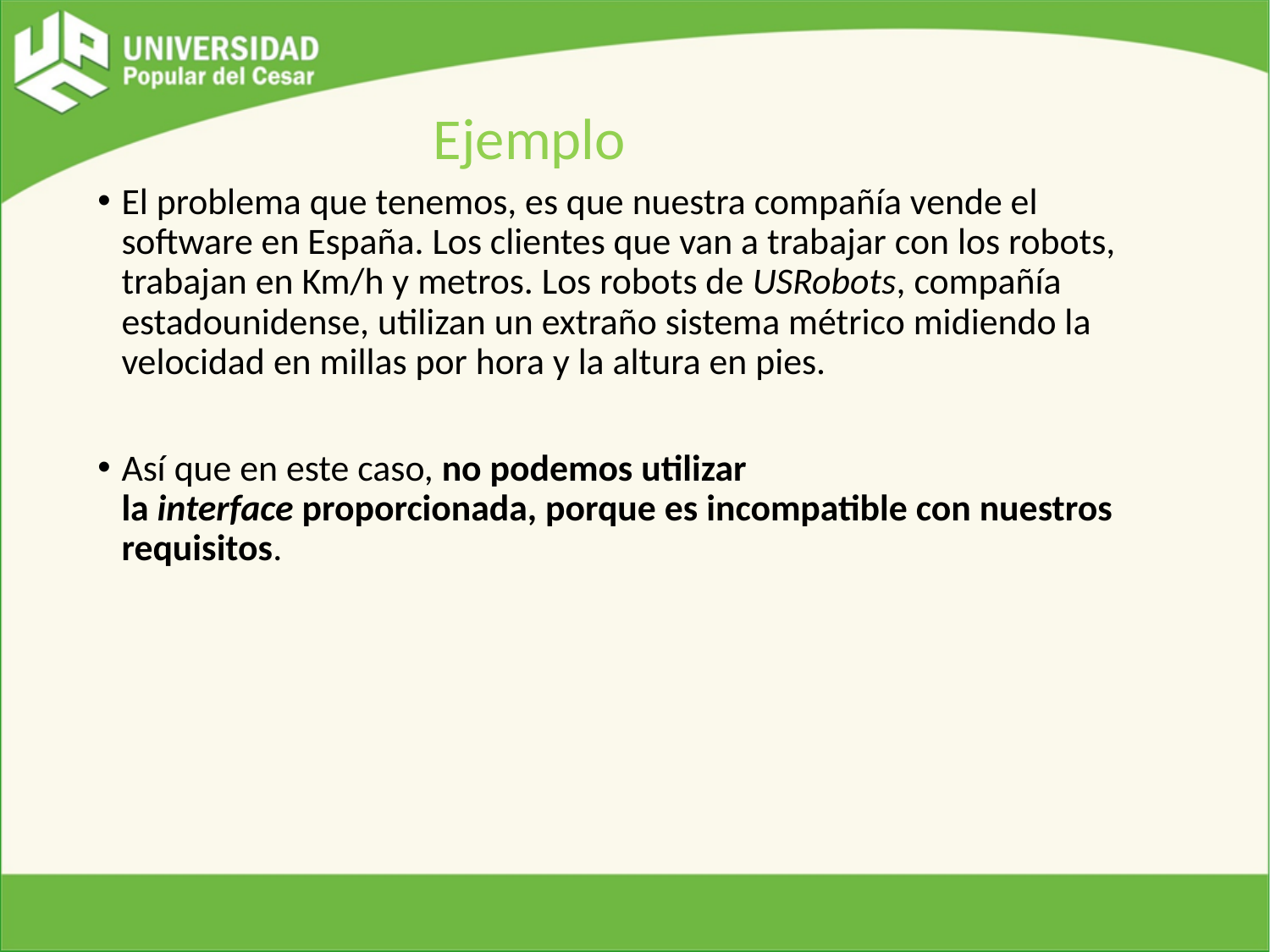

# Ejemplo
El problema que tenemos, es que nuestra compañía vende el software en España. Los clientes que van a trabajar con los robots, trabajan en Km/h y metros. Los robots de USRobots, compañía estadounidense, utilizan un extraño sistema métrico midiendo la velocidad en millas por hora y la altura en pies.

Así que en este caso, no podemos utilizar la interface proporcionada, porque es incompatible con nuestros requisitos.